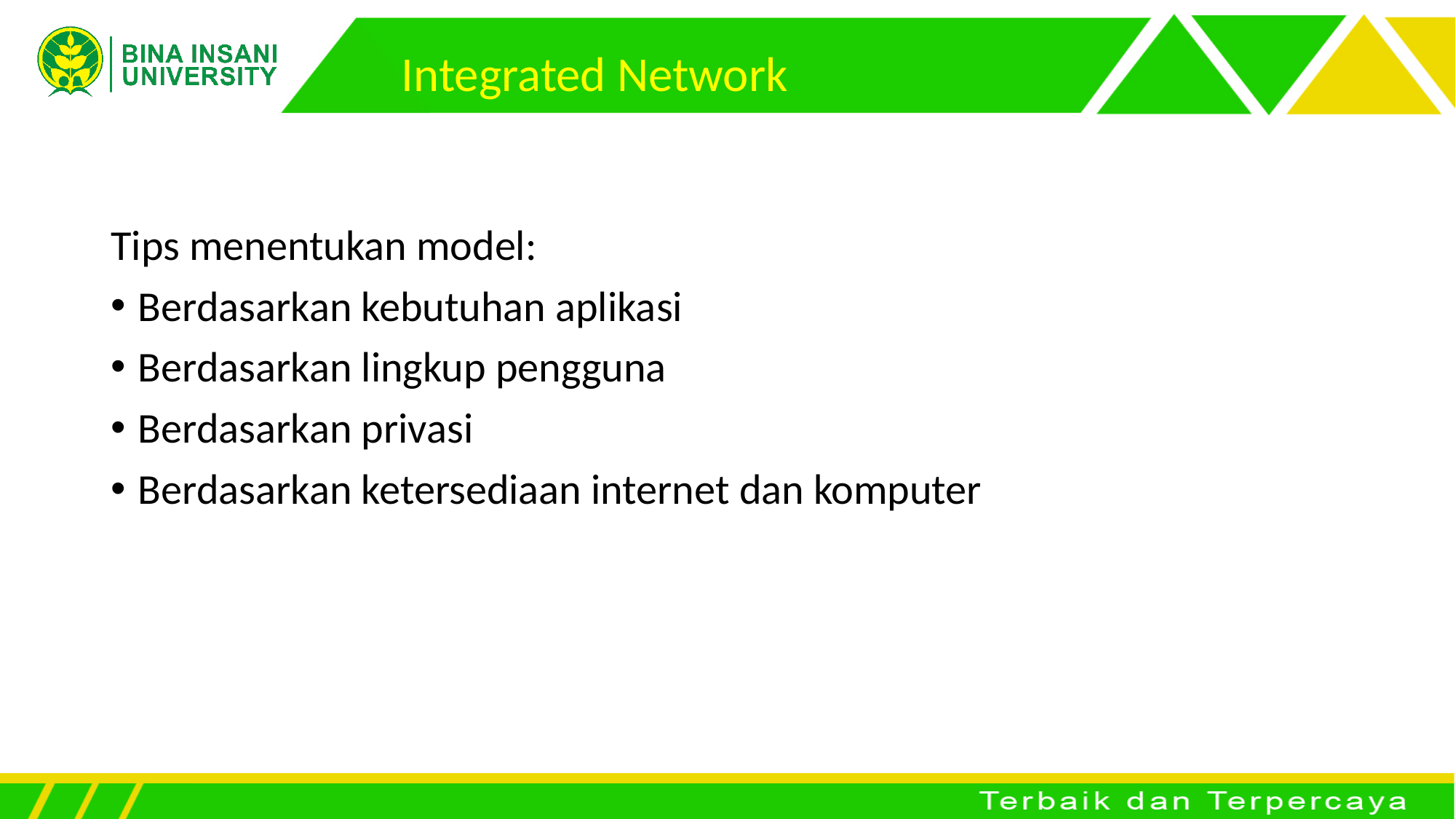

# Integrated Network
Tips menentukan model:
Berdasarkan kebutuhan aplikasi
Berdasarkan lingkup pengguna
Berdasarkan privasi
Berdasarkan ketersediaan internet dan komputer